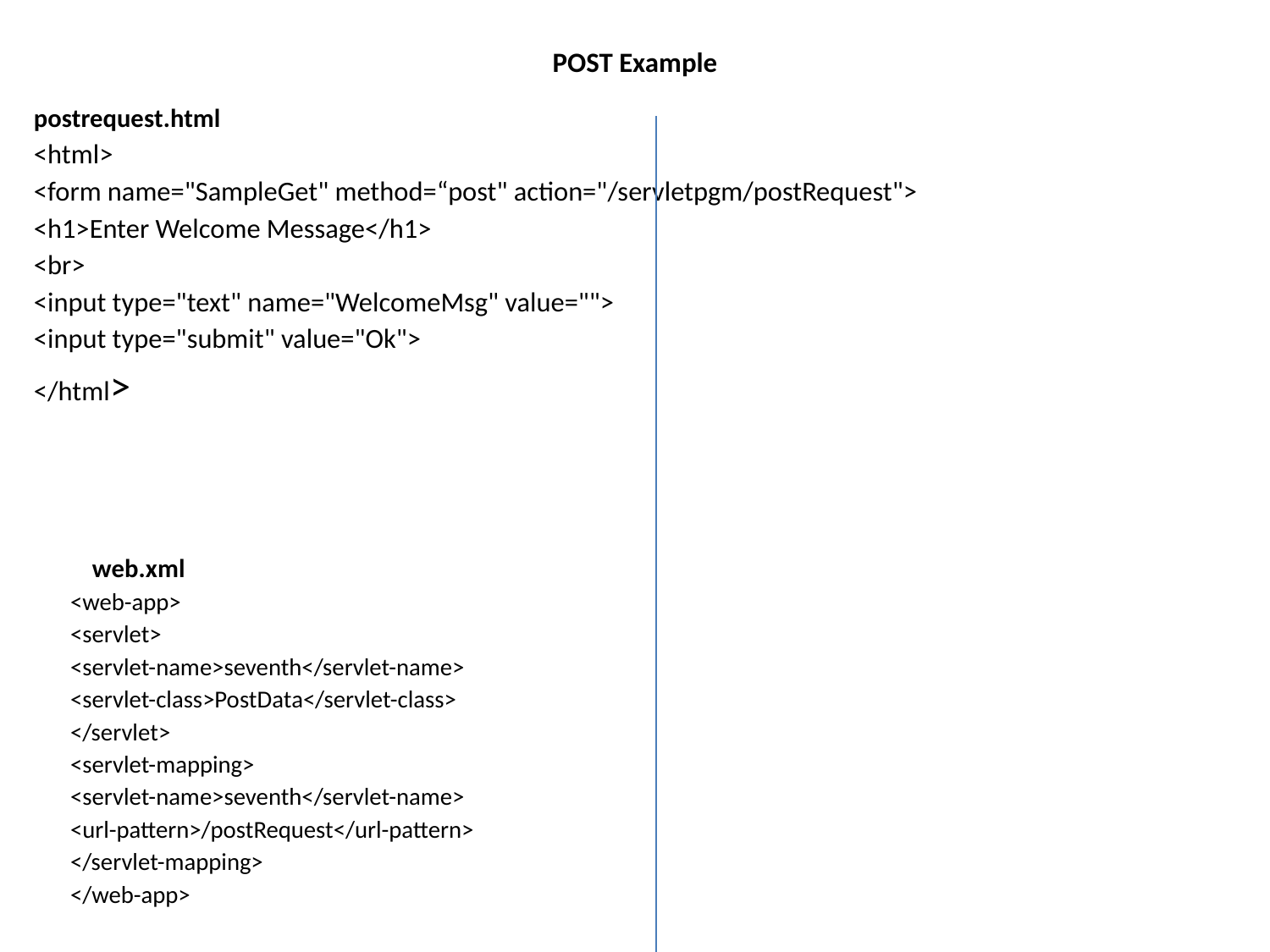

# POST Example
postrequest.html
<html>
<form name="SampleGet" method=“post" action="/servletpgm/postRequest">
<h1>Enter Welcome Message</h1>
<br>
<input type="text" name="WelcomeMsg" value="">
<input type="submit" value="Ok">
</html>

	web.xml
<web-app>
<servlet>
<servlet-name>seventh</servlet-name>
<servlet-class>PostData</servlet-class>
</servlet>
<servlet-mapping>
<servlet-name>seventh</servlet-name>
<url-pattern>/postRequest</url-pattern>
</servlet-mapping>
</web-app>